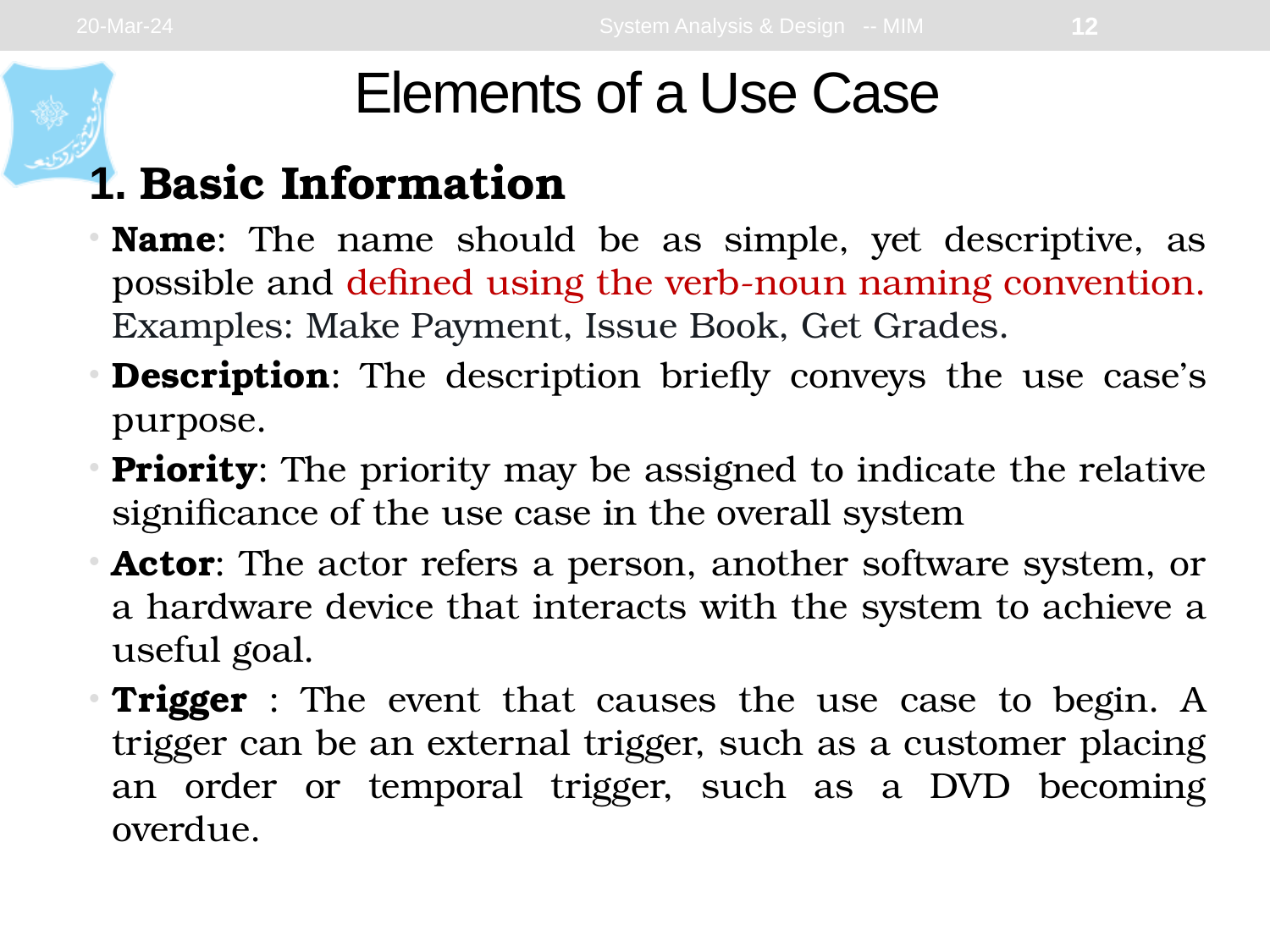

20-Mar-24
System Analysis & Design   -- MIM
12
# Elements of a Use Case
1. Basic Information
Name: The name should be as simple, yet descriptive, as possible and defined using the verb-noun naming convention. Examples: Make Payment, Issue Book, Get Grades.
Description: The description briefly conveys the use case’s purpose.
Priority: The priority may be assigned to indicate the relative significance of the use case in the overall system
Actor: The actor refers a person, another software system, or a hardware device that interacts with the system to achieve a useful goal.
Trigger : The event that causes the use case to begin. A trigger can be an external trigger, such as a customer placing an order or temporal trigger, such as a DVD becoming overdue.